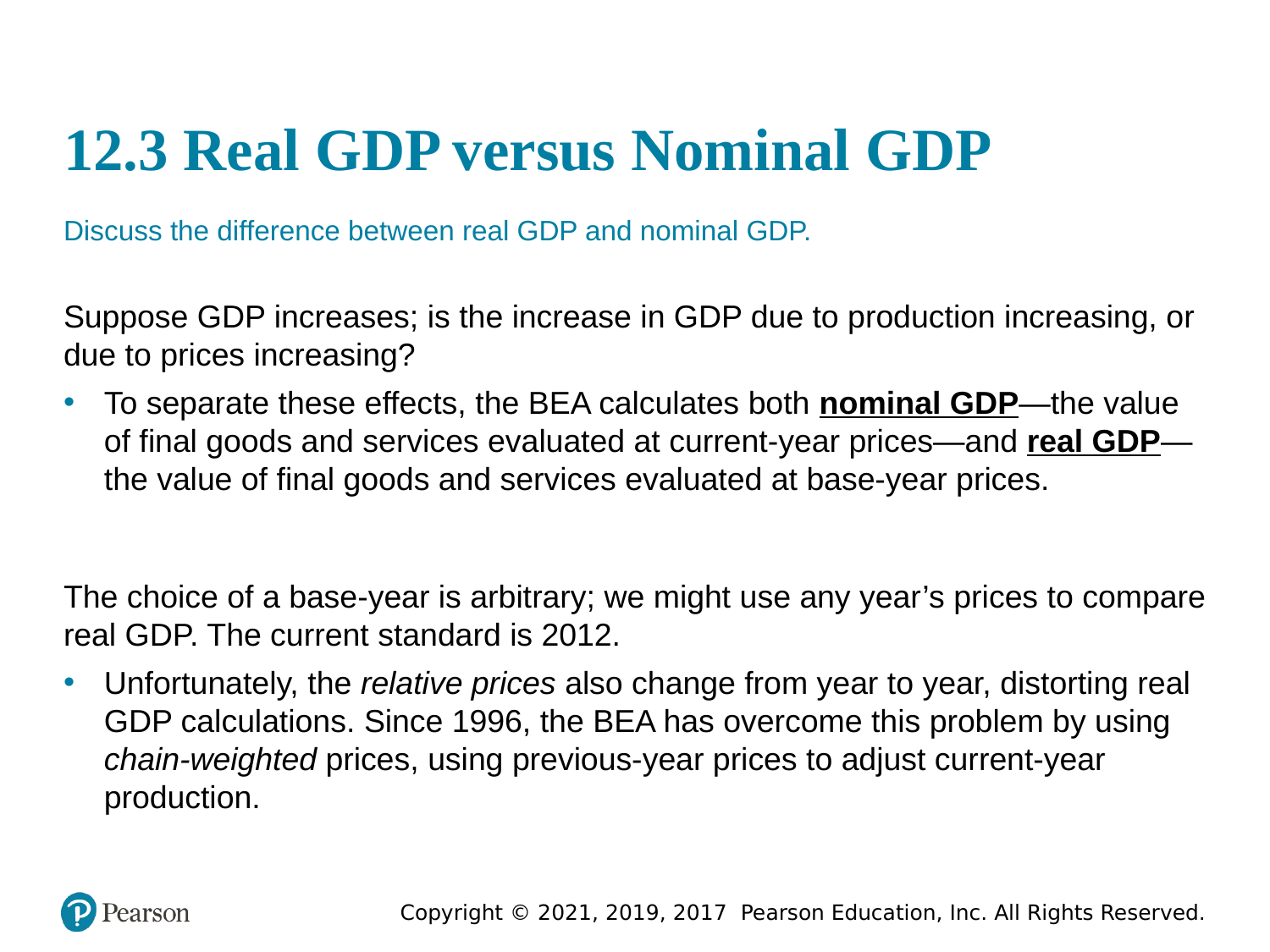

# 12.3 Real GDP versus Nominal GDP
Discuss the difference between real GDP and nominal GDP.
Suppose GDP increases; is the increase in GDP due to production increasing, or due to prices increasing?
To separate these effects, the BEA calculates both nominal GDP—the value of final goods and services evaluated at current-year prices—and real GDP—the value of final goods and services evaluated at base-year prices.

The choice of a base-year is arbitrary; we might use any year’s prices to compare real GDP. The current standard is 2012.
Unfortunately, the relative prices also change from year to year, distorting real GDP calculations. Since 1996, the BEA has overcome this problem by using chain-weighted prices, using previous-year prices to adjust current-year production.